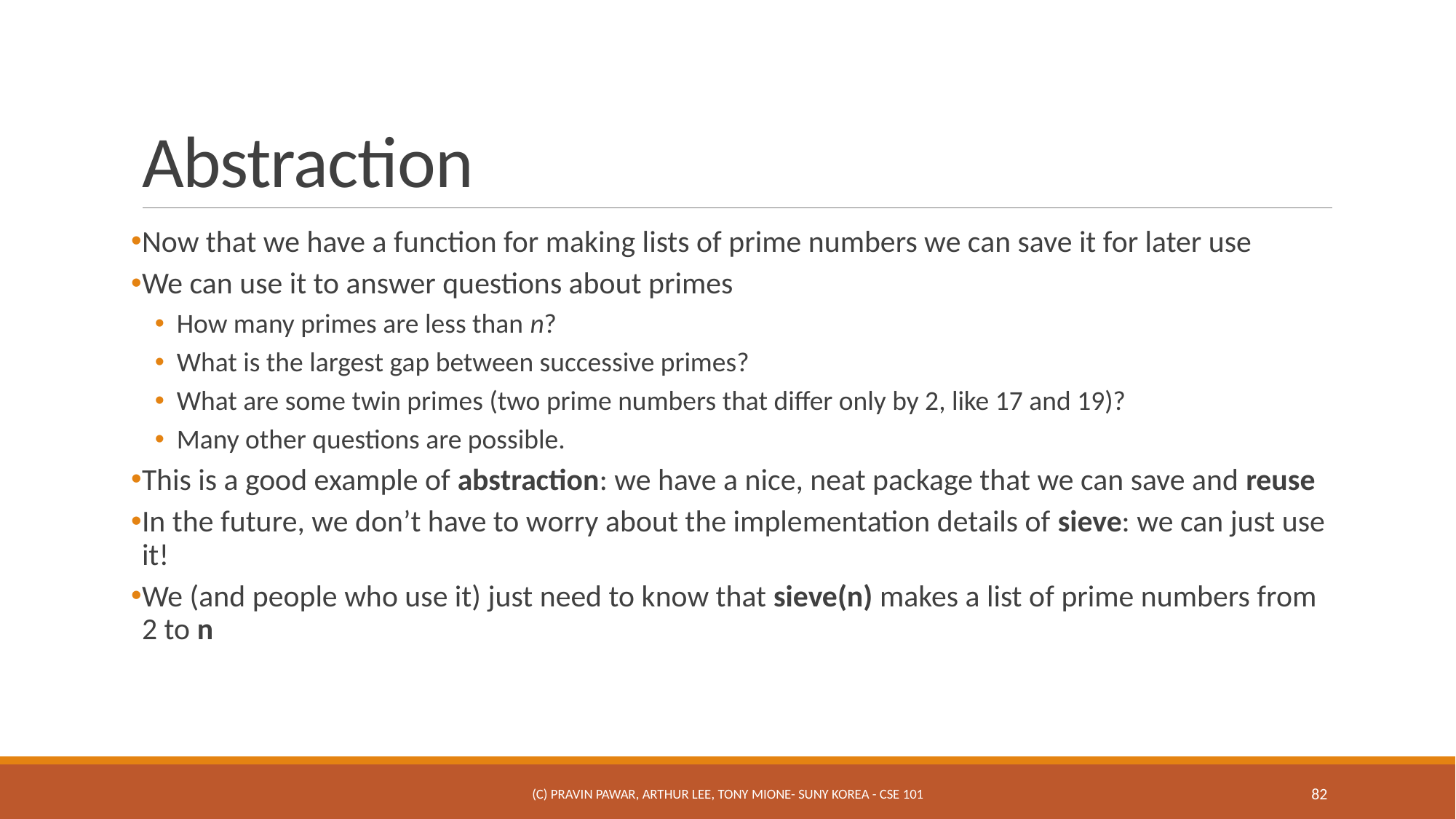

# Abstraction
Now that we have a function for making lists of prime numbers we can save it for later use
We can use it to answer questions about primes
How many primes are less than n?
What is the largest gap between successive primes?
What are some twin primes (two prime numbers that differ only by 2, like 17 and 19)?
Many other questions are possible.
This is a good example of abstraction: we have a nice, neat package that we can save and reuse
In the future, we don’t have to worry about the implementation details of sieve: we can just use it!
We (and people who use it) just need to know that sieve(n) makes a list of prime numbers from 2 to n

(c) Pravin Pawar, Arthur Lee, Tony Mione- SUNY Korea - CSE 101
82